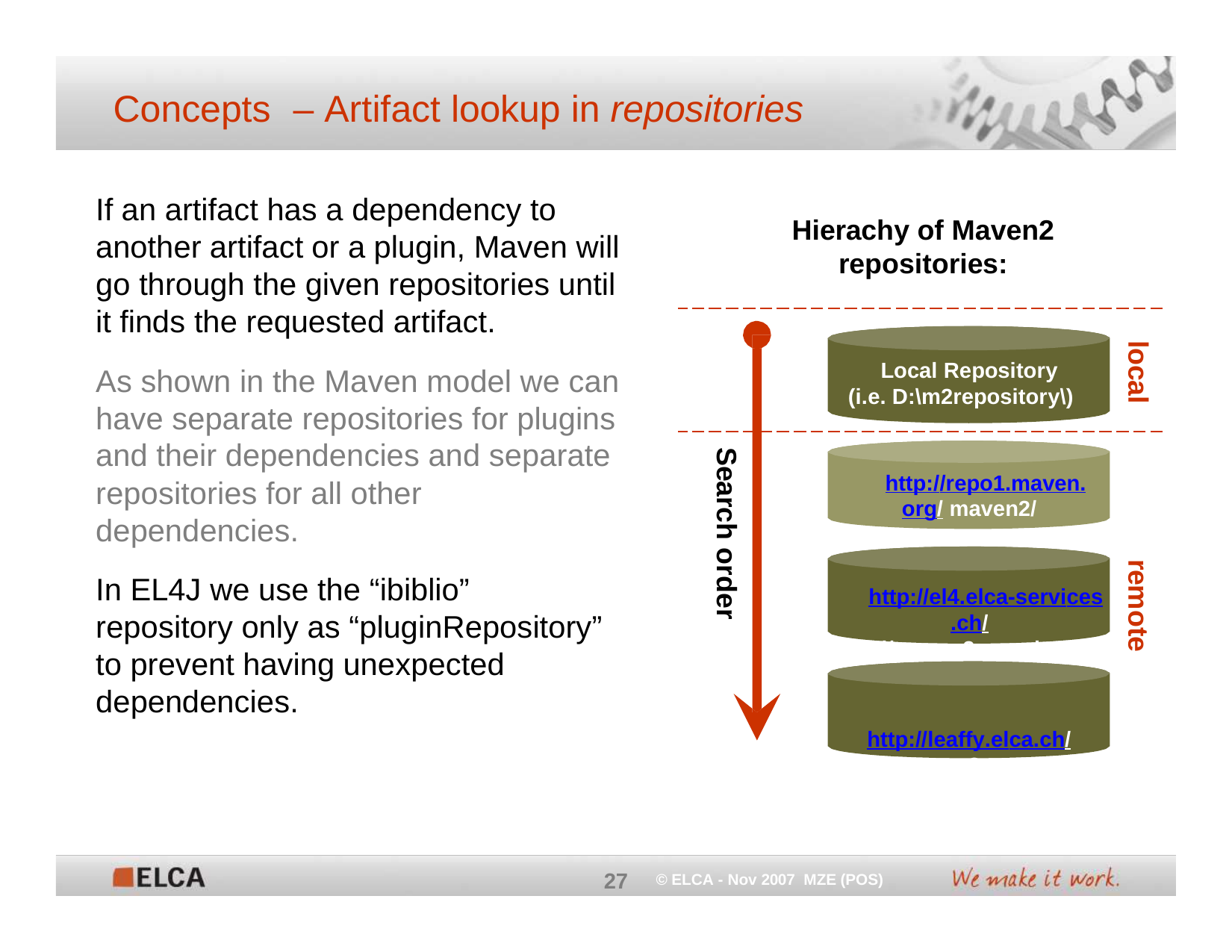

Concepts	– Artifact lookup in repositories
If an artifact has a dependency to another artifact or a plugin, Maven will go through the given repositories until it finds the requested artifact.
As shown in the Maven model we can have separate repositories for plugins and their dependencies and separate repositories for all other dependencies.
In EL4J we use the “ibiblio” repository only as “pluginRepository” to prevent having unexpected dependencies.
Hierachy of Maven2 repositories:

local
Local Repository (i.e. D:\m2repository\)

http://repo1.maven.org/ maven2/

http://el4.elca-services.ch/ el4j/maven2repository/

http://leaffy.elca.ch/ java/maven2repository/

Search order

remote

27
© ELCA - Nov 2007  MZE (POS)